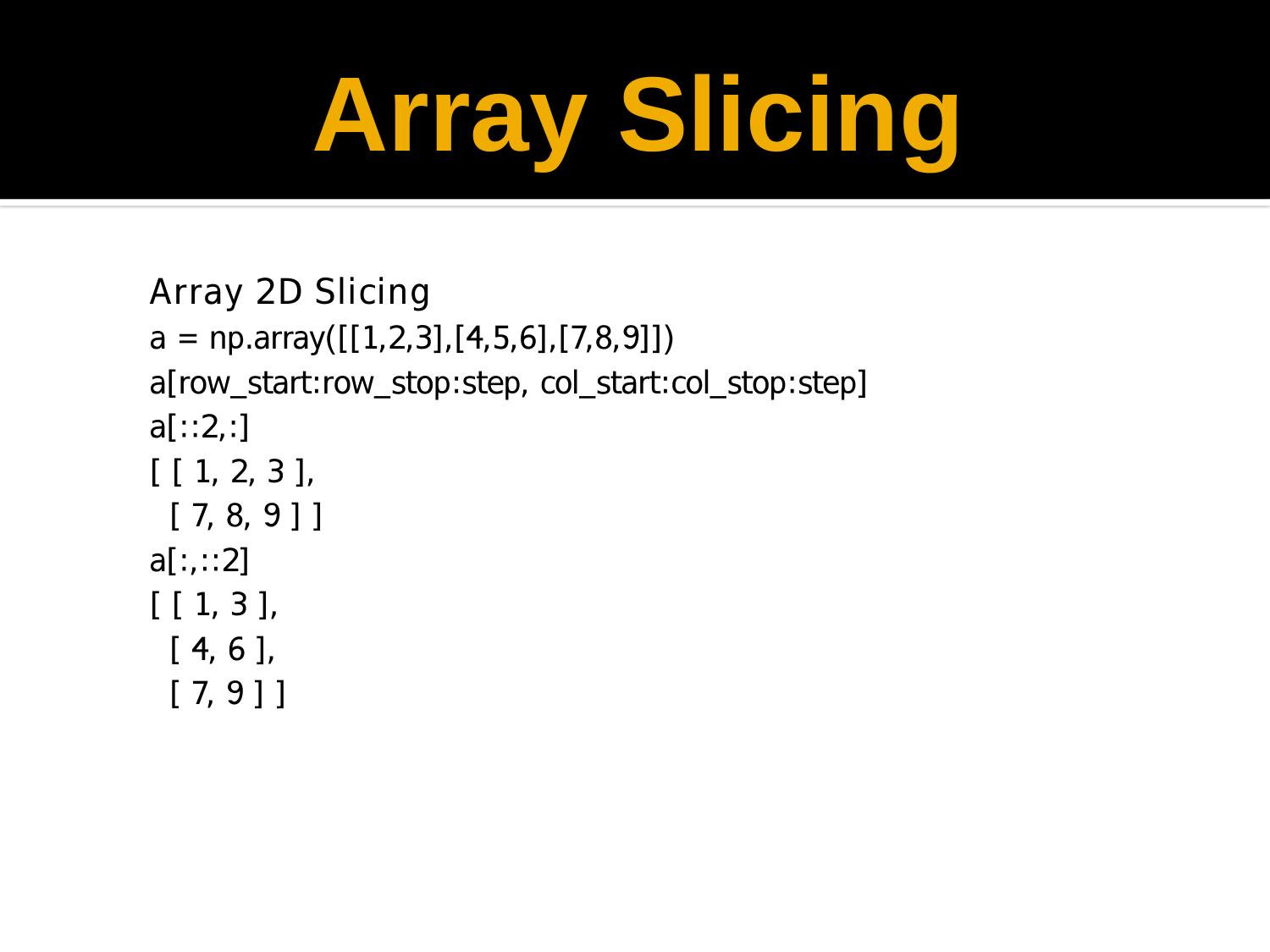

# Array Slicing
Array 2D Slicing
a = np.array([[1,2,3],[4,5,6],[7,8,9]])
a[row_start:row_stop:step, col_start:col_stop:step]
a[::2,:]
[ [ 1, 2, 3 ],
  [ 7, 8, 9 ] ]
a[:,::2]
[ [ 1, 3 ],
  [ 4, 6 ],
  [ 7, 9 ] ]